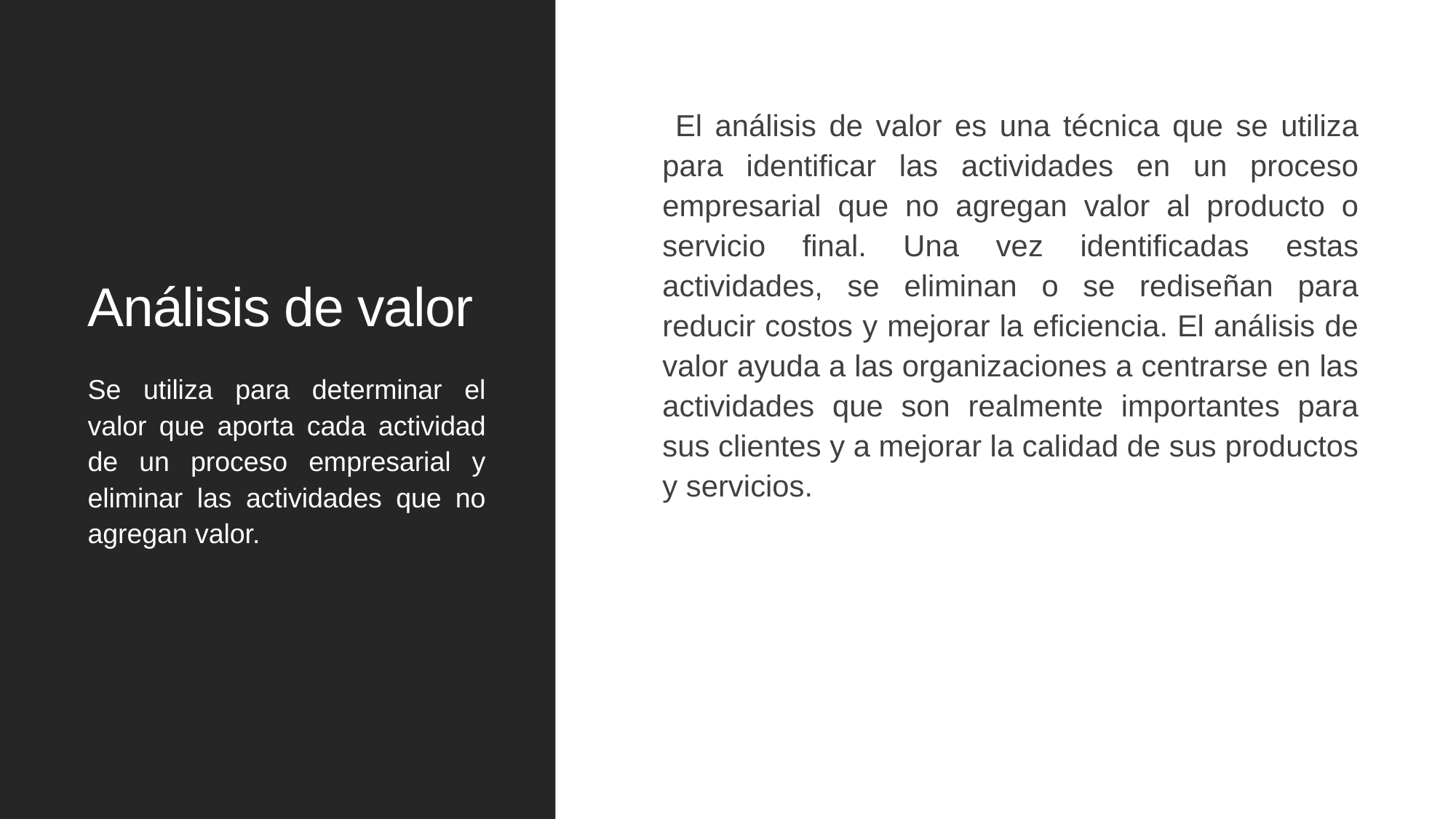

# Análisis de valor
 El análisis de valor es una técnica que se utiliza para identificar las actividades en un proceso empresarial que no agregan valor al producto o servicio final. Una vez identificadas estas actividades, se eliminan o se rediseñan para reducir costos y mejorar la eficiencia. El análisis de valor ayuda a las organizaciones a centrarse en las actividades que son realmente importantes para sus clientes y a mejorar la calidad de sus productos y servicios.
Se utiliza para determinar el valor que aporta cada actividad de un proceso empresarial y eliminar las actividades que no agregan valor.